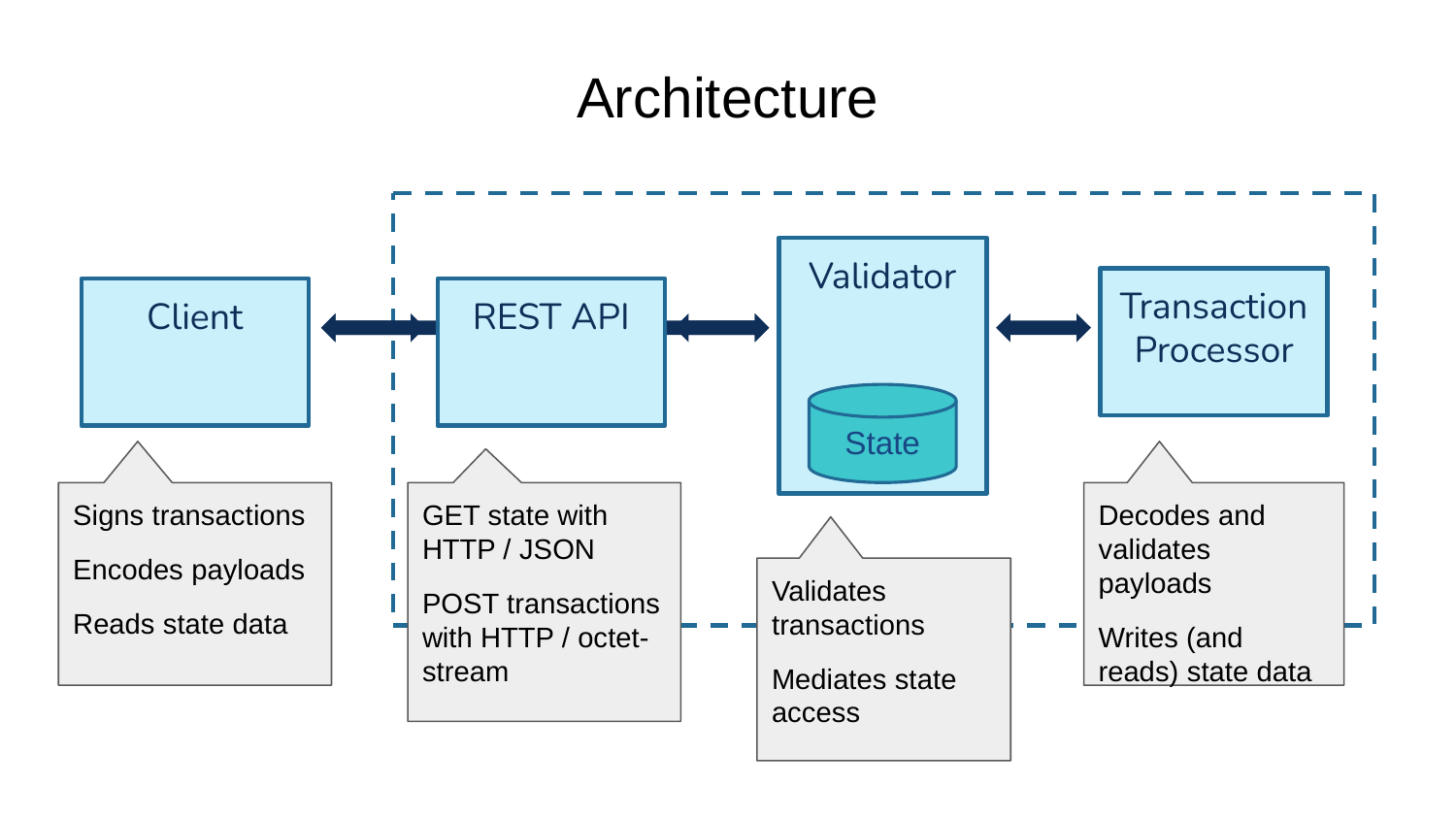

# Architecture
Sawtooth Node
Validator
Transaction Processor
Client
REST API

State
Signs transactions
Encodes payloads
Reads state data
GET state with HTTP / JSON
POST transactions with HTTP / octet-stream
Decodes and validates payloads
Writes (and reads) state data
Validates transactions
Mediates state access